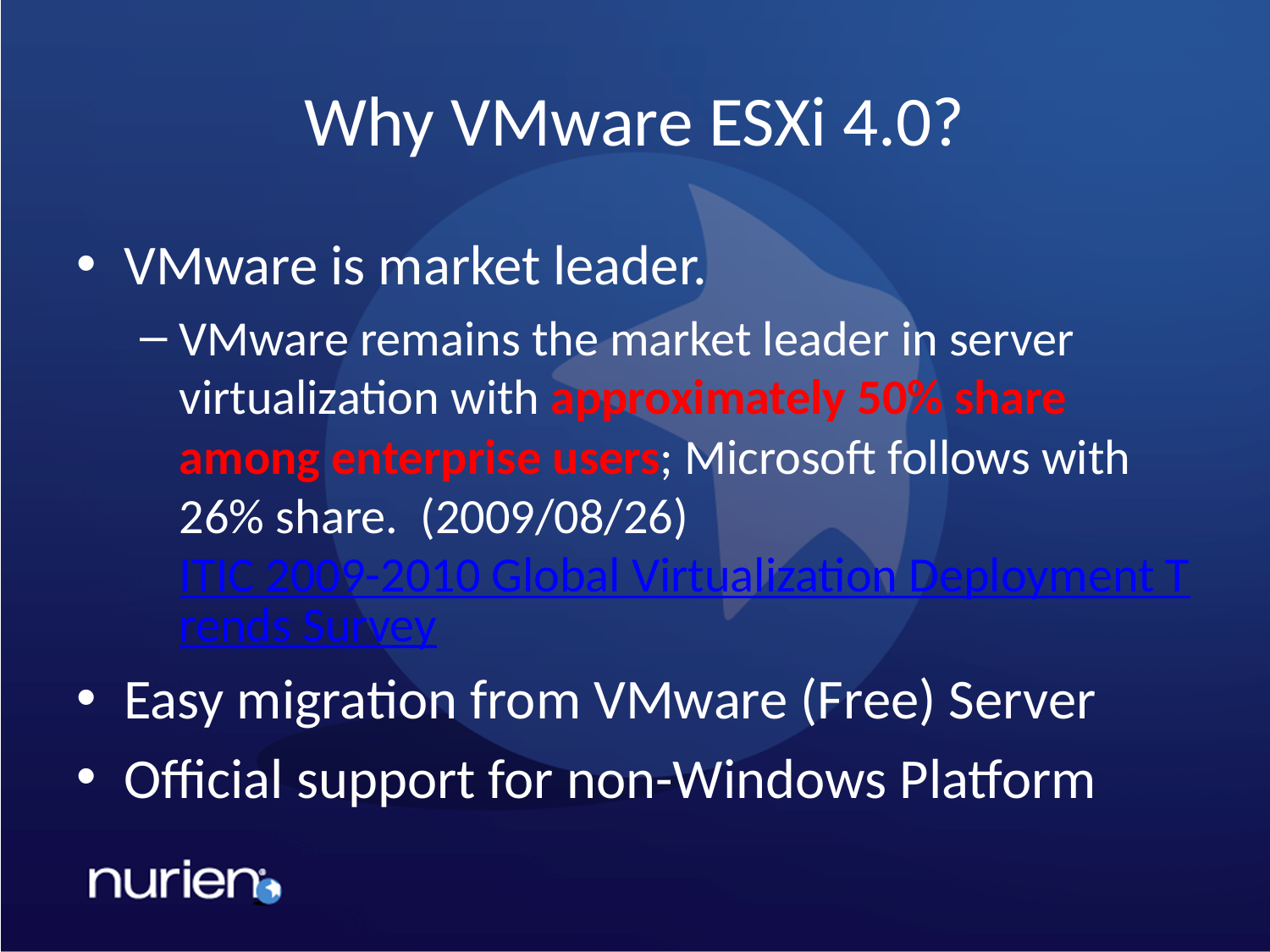

# Why VMware ESXi 4.0?
VMware is market leader.
VMware remains the market leader in server virtualization with approximately 50% share among enterprise users; Microsoft follows with 26% share.  (2009/08/26)
ITIC 2009-2010 Global Virtualization Deployment Trends Survey
Easy migration from VMware (Free) Server
Official support for non-Windows Platform